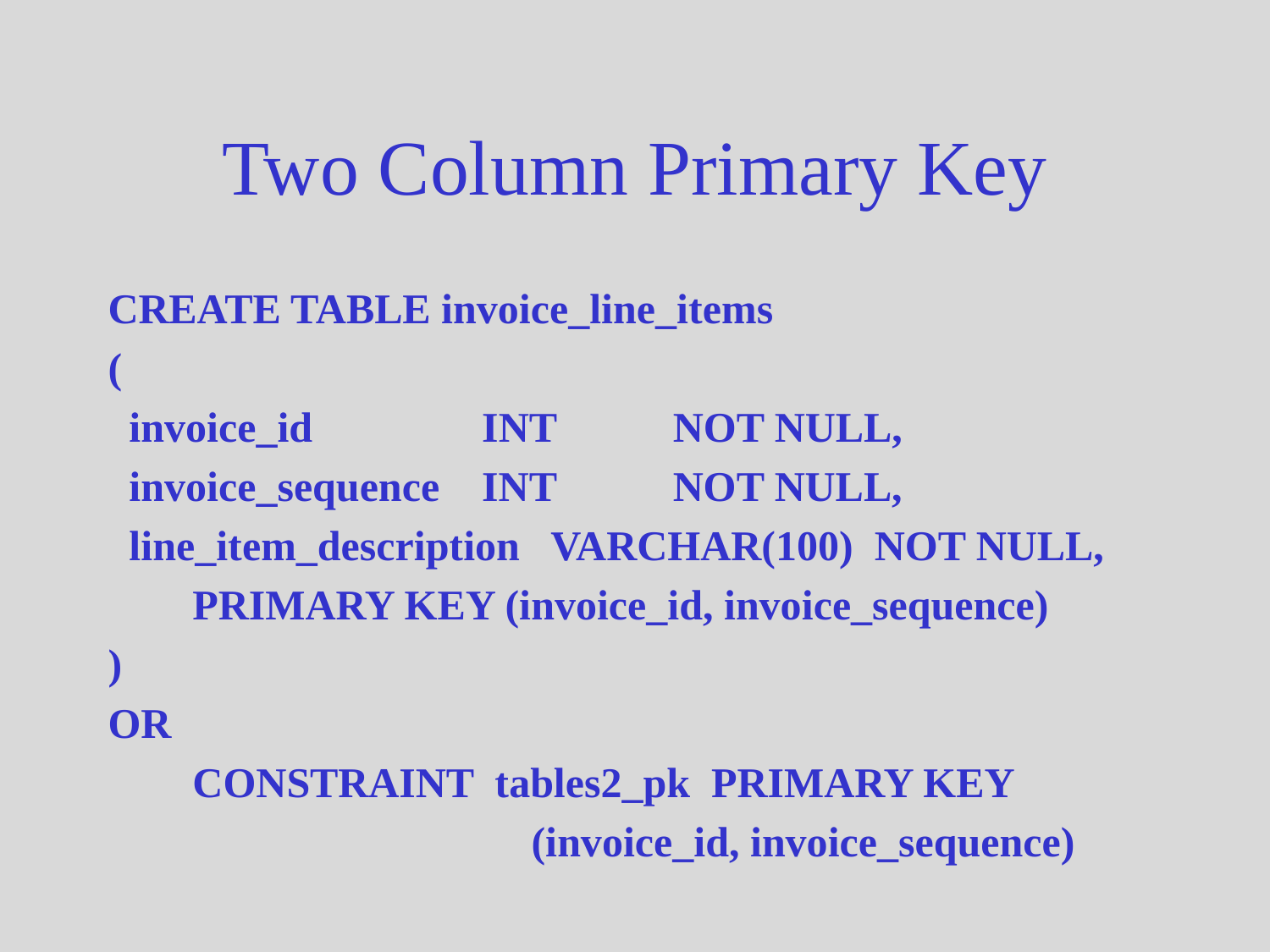

# Two Column Primary Key
CREATE TABLE invoice_line_items
(
  invoice_id                INT           NOT NULL,
  invoice_sequence    INT           NOT NULL,
  line_item_description   VARCHAR(100)  NOT NULL,
        PRIMARY KEY (invoice_id, invoice_sequence)
)
OR
        CONSTRAINT  tables2_pk  PRIMARY KEY
                                        (invoice_id, invoice_sequence)